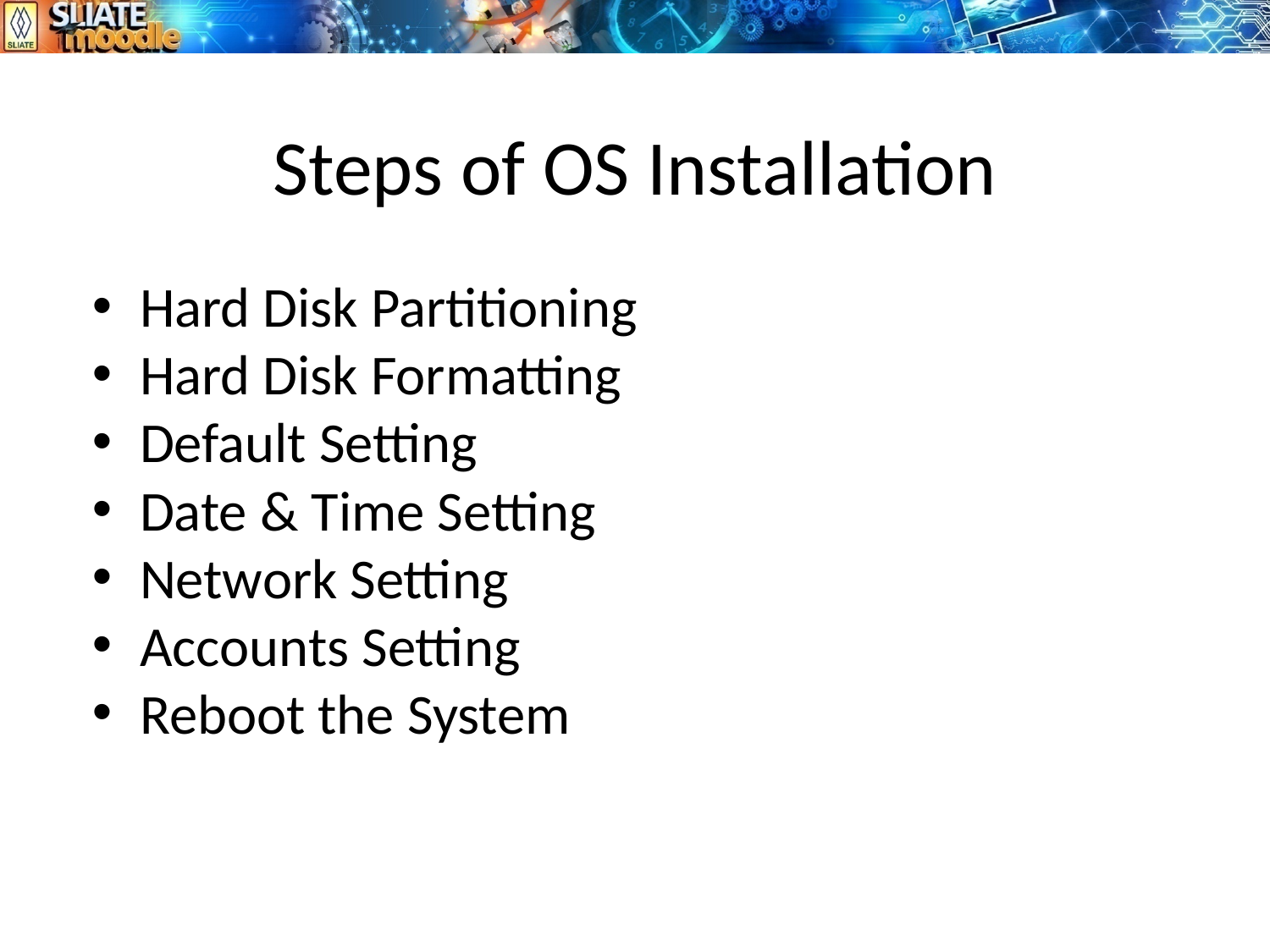

# Steps of OS Installation
Hard Disk Partitioning
Hard Disk Formatting
Default Setting
Date & Time Setting
Network Setting
Accounts Setting
Reboot the System